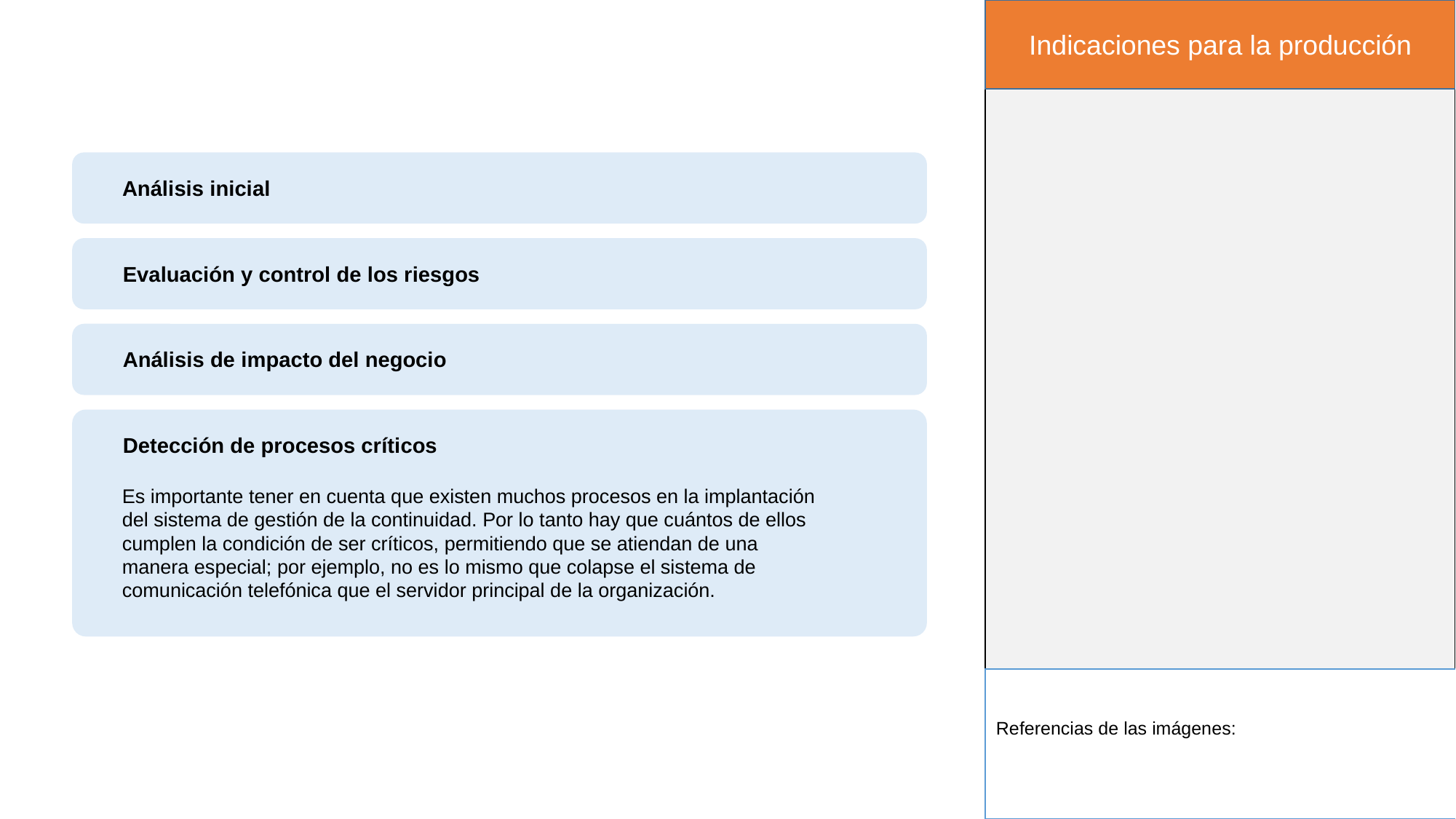

Indicaciones para la producción

Análisis inicial

Evaluación y control de los riesgos

Análisis de impacto del negocio

Detección de procesos críticos
Es importante tener en cuenta que existen muchos procesos en la implantación del sistema de gestión de la continuidad. Por lo tanto hay que cuántos de ellos cumplen la condición de ser críticos, permitiendo que se atiendan de una manera especial; por ejemplo, no es lo mismo que colapse el sistema de comunicación telefónica que el servidor principal de la organización.
Referencias de las imágenes: